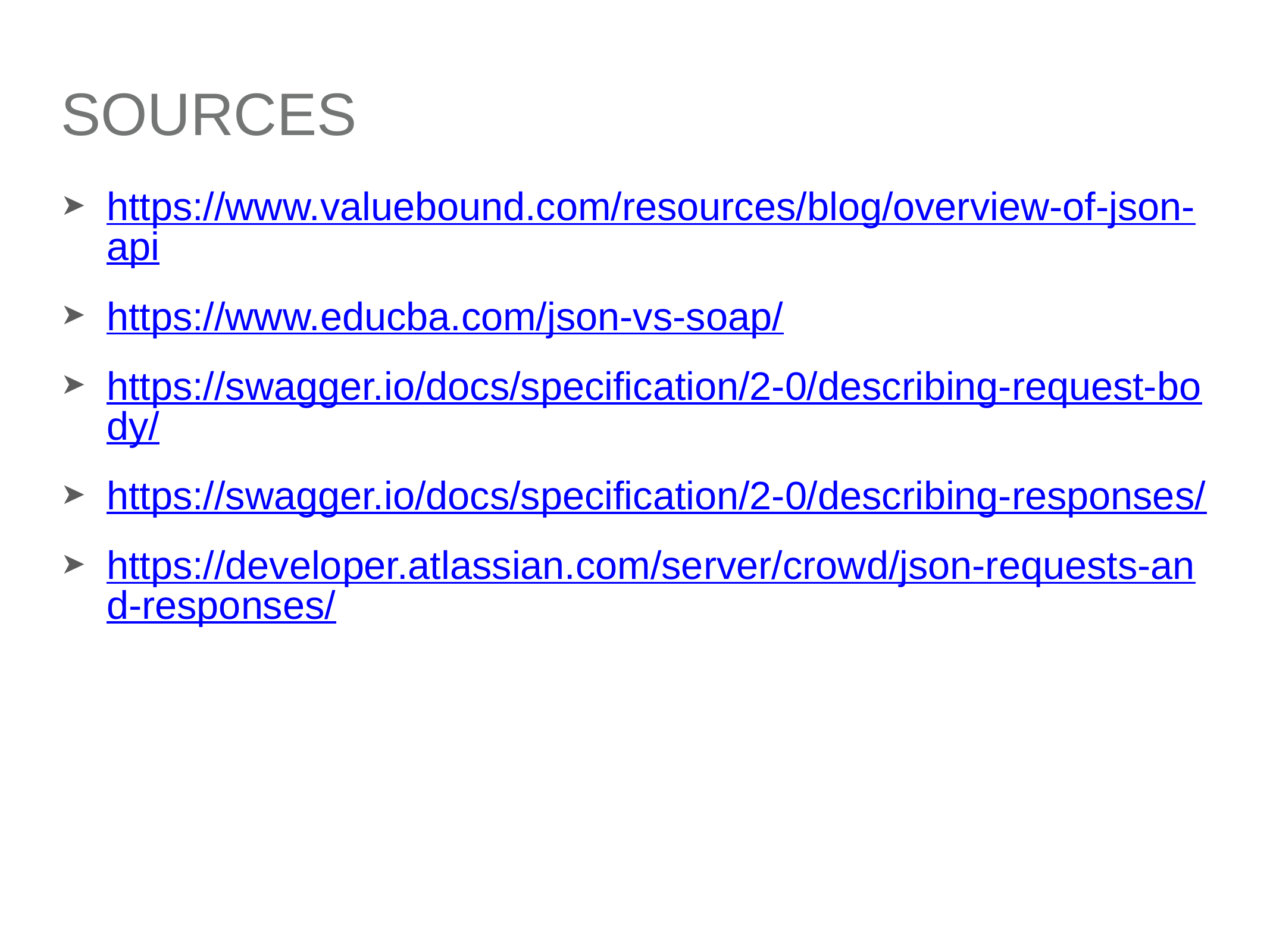

# Sources

https://www.valuebound.com/resources/blog/overview-of-json-api
https://www.educba.com/json-vs-soap/
https://swagger.io/docs/specification/2-0/describing-request-body/
https://swagger.io/docs/specification/2-0/describing-responses/
https://developer.atlassian.com/server/crowd/json-requests-and-responses/